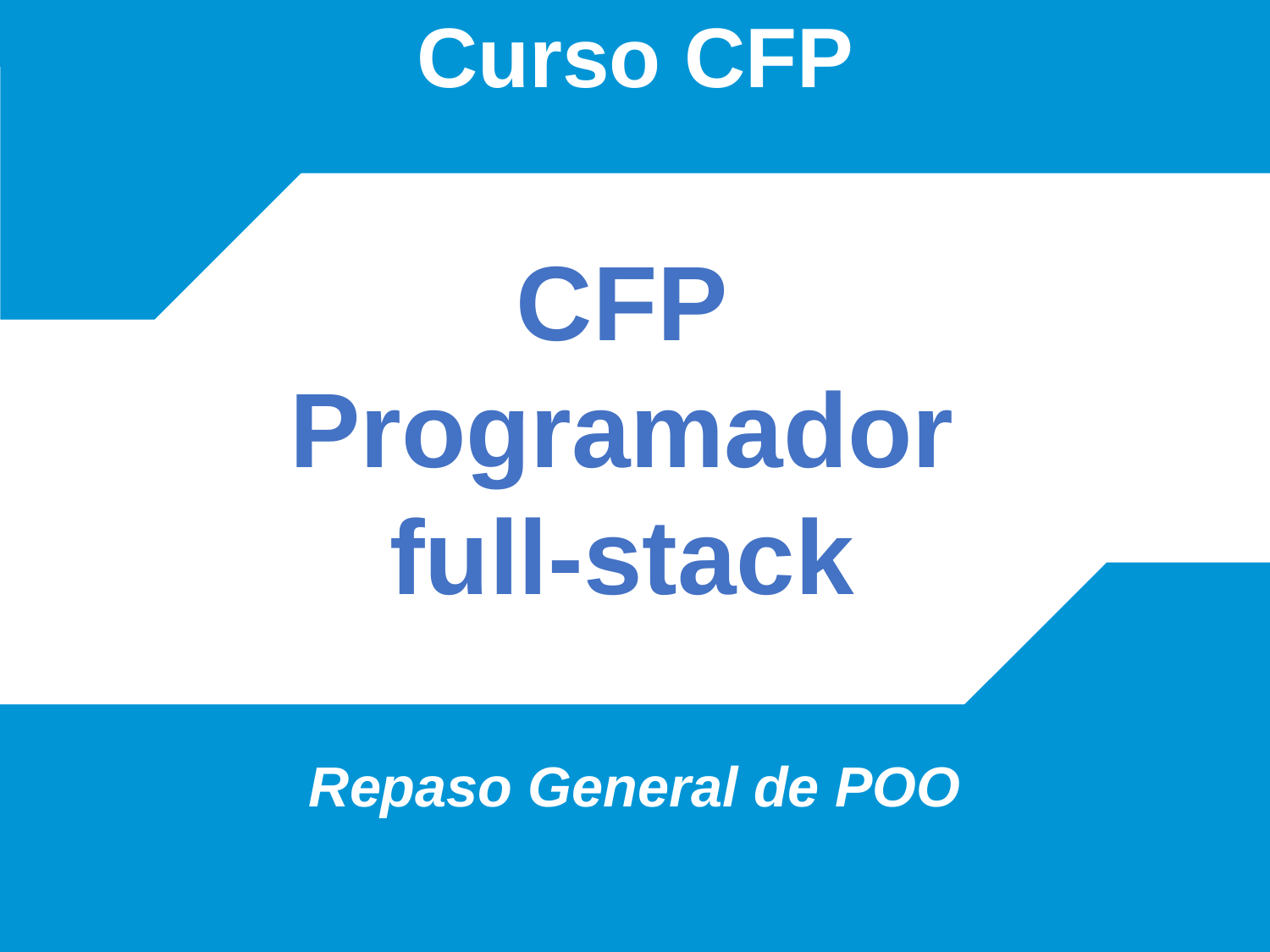

# Curso CFP
Repaso General de POO